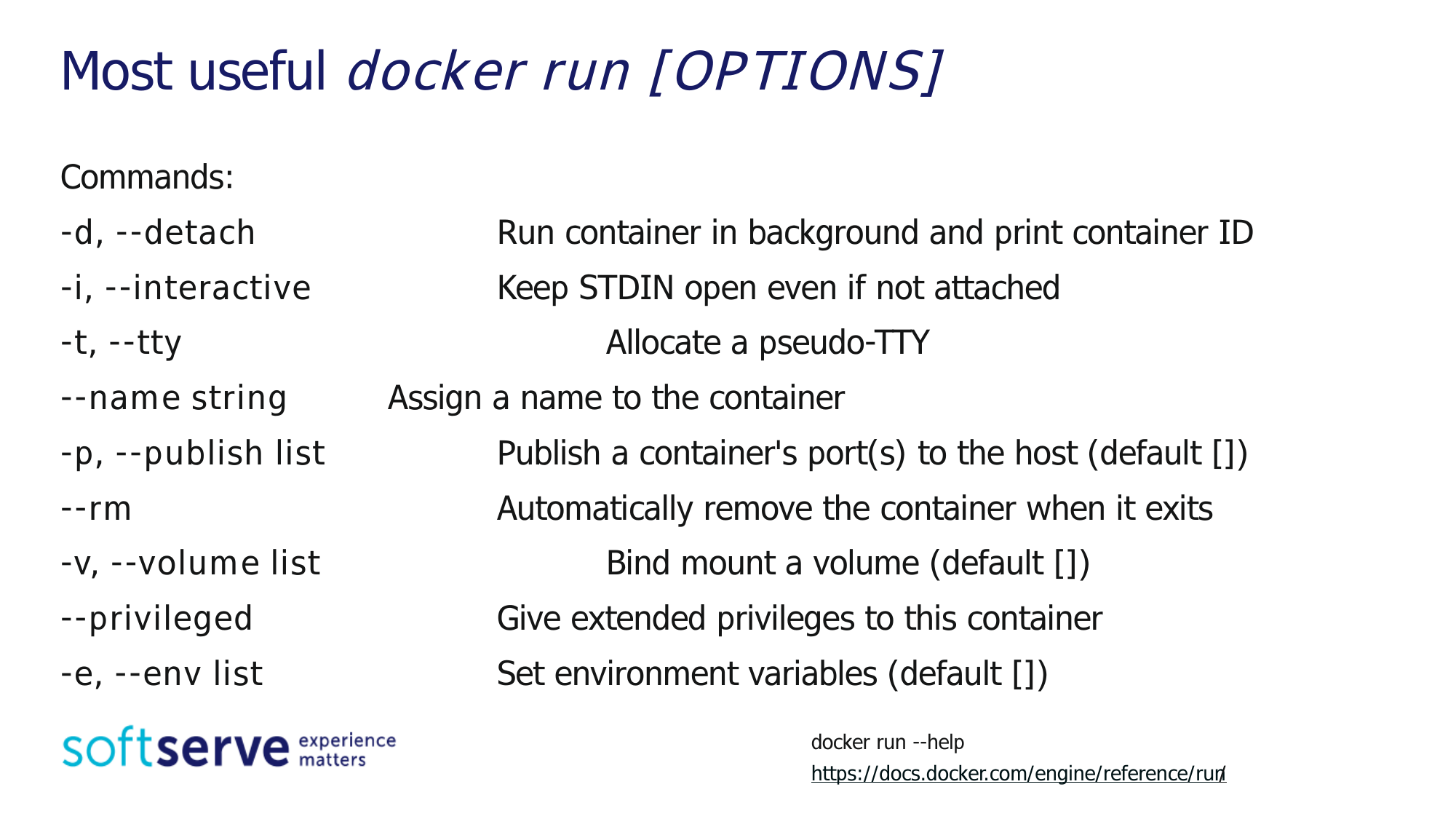

# Most useful docker run [OPTIONS]
Commands:
-d, --detach              	Run container in background and print container ID
-i, --interactive                	Keep STDIN open even if not attached
-t, --tty                                 	Allocate a pseudo-TTY
--name string          	Assign a name to the container
-p, --publish list            	Publish a container's port(s) to the host (default [])
--rm                                	Automatically remove the container when it exits
-v, --volume list                  	Bind mount a volume (default [])
--privileged                    	Give extended privileges to this container
-e, --env list                 	Set environment variables (default [])
docker run --help
https://docs.docker.com/engine/reference/run/